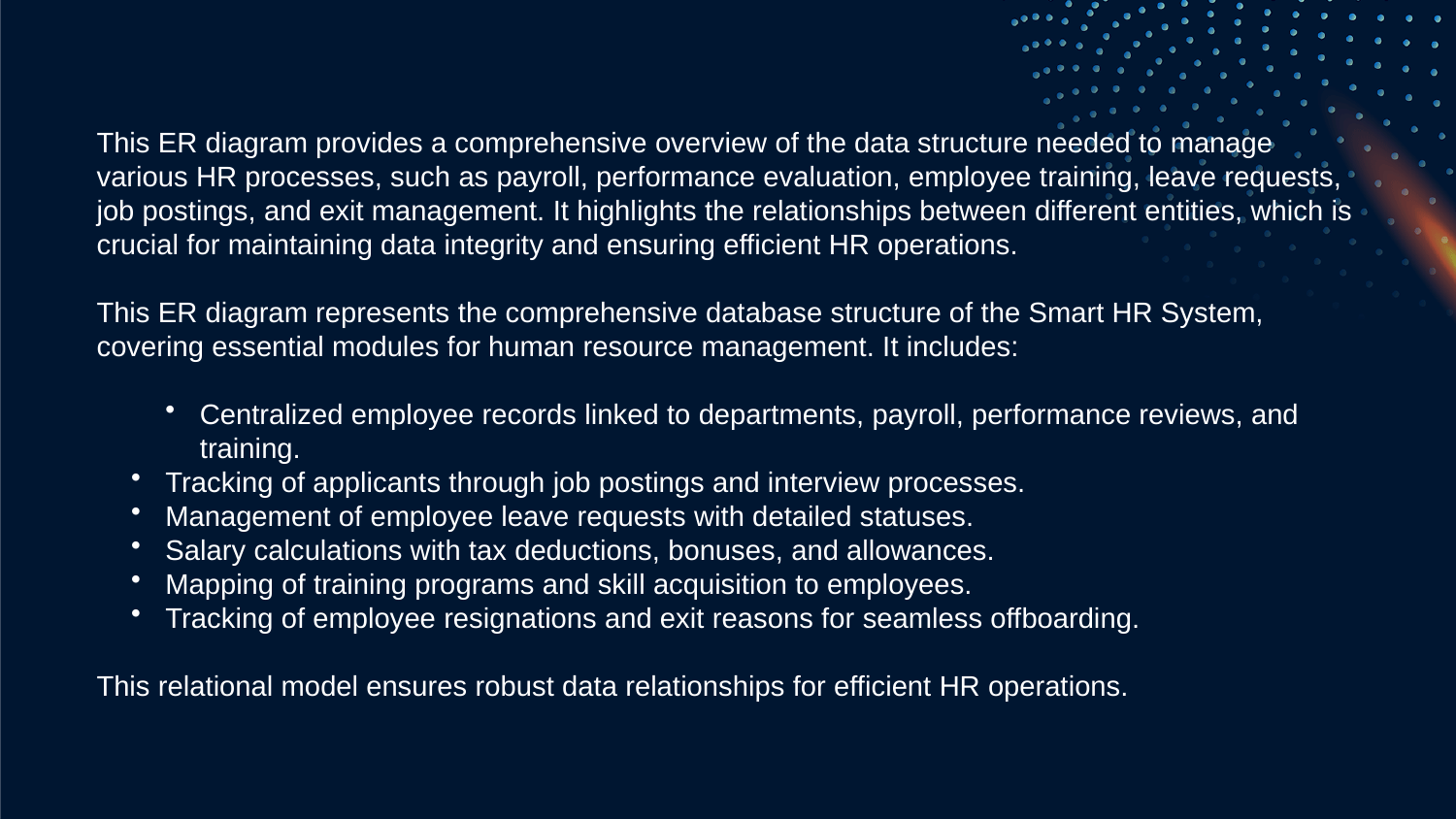

This ER diagram provides a comprehensive overview of the data structure needed to manage various HR processes, such as payroll, performance evaluation, employee training, leave requests, job postings, and exit management. It highlights the relationships between different entities, which is crucial for maintaining data integrity and ensuring efficient HR operations.

This ER diagram represents the comprehensive database structure of the Smart HR System, covering essential modules for human resource management. It includes:

Centralized employee records linked to departments, payroll, performance reviews, and training.
Tracking of applicants through job postings and interview processes.
Management of employee leave requests with detailed statuses.
Salary calculations with tax deductions, bonuses, and allowances.
Mapping of training programs and skill acquisition to employees.
Tracking of employee resignations and exit reasons for seamless offboarding.

This relational model ensures robust data relationships for efficient HR operations.